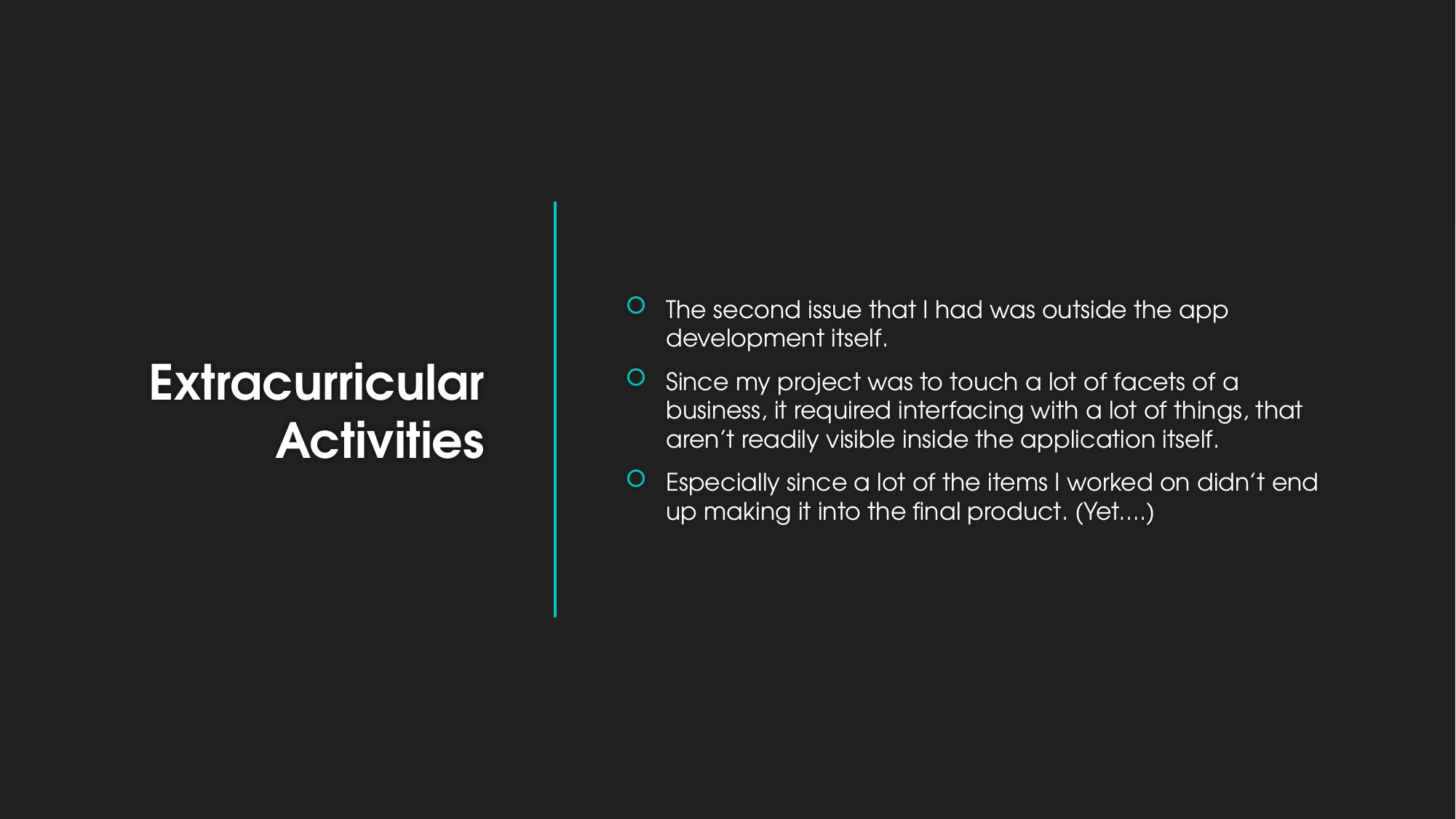

The second issue that I had was outside the app development itself.
Since my project was to touch a lot of facets of a business, it required interfacing with a lot of things, that aren’t readily visible inside the application itself.
Especially since a lot of the items I worked on didn’t end up making it into the final product. (Yet….)
# Extracurricular Activities